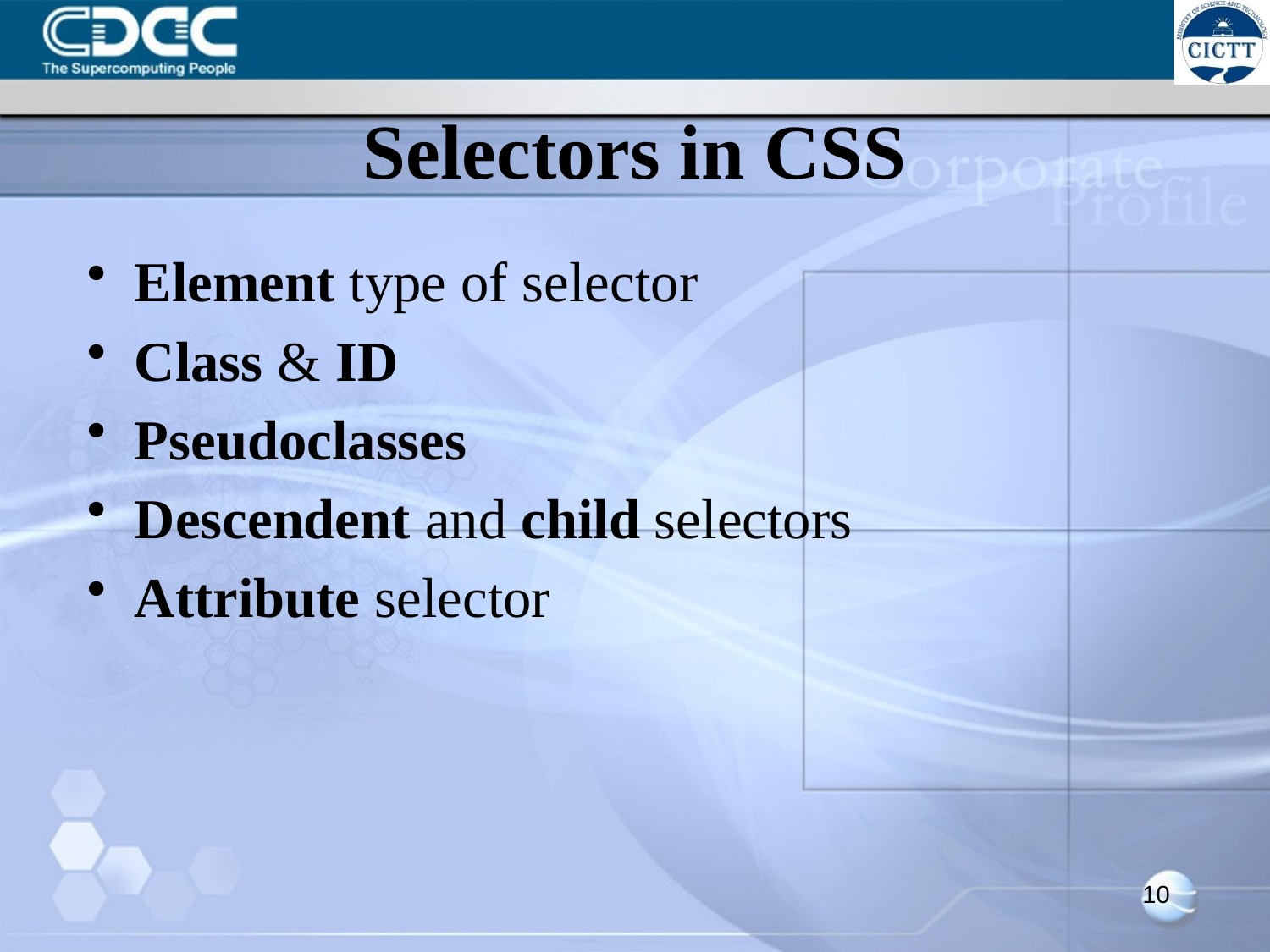

# Selectors in CSS
Element type of selector
Class & ID
Pseudoclasses
Descendent and child selectors
Attribute selector